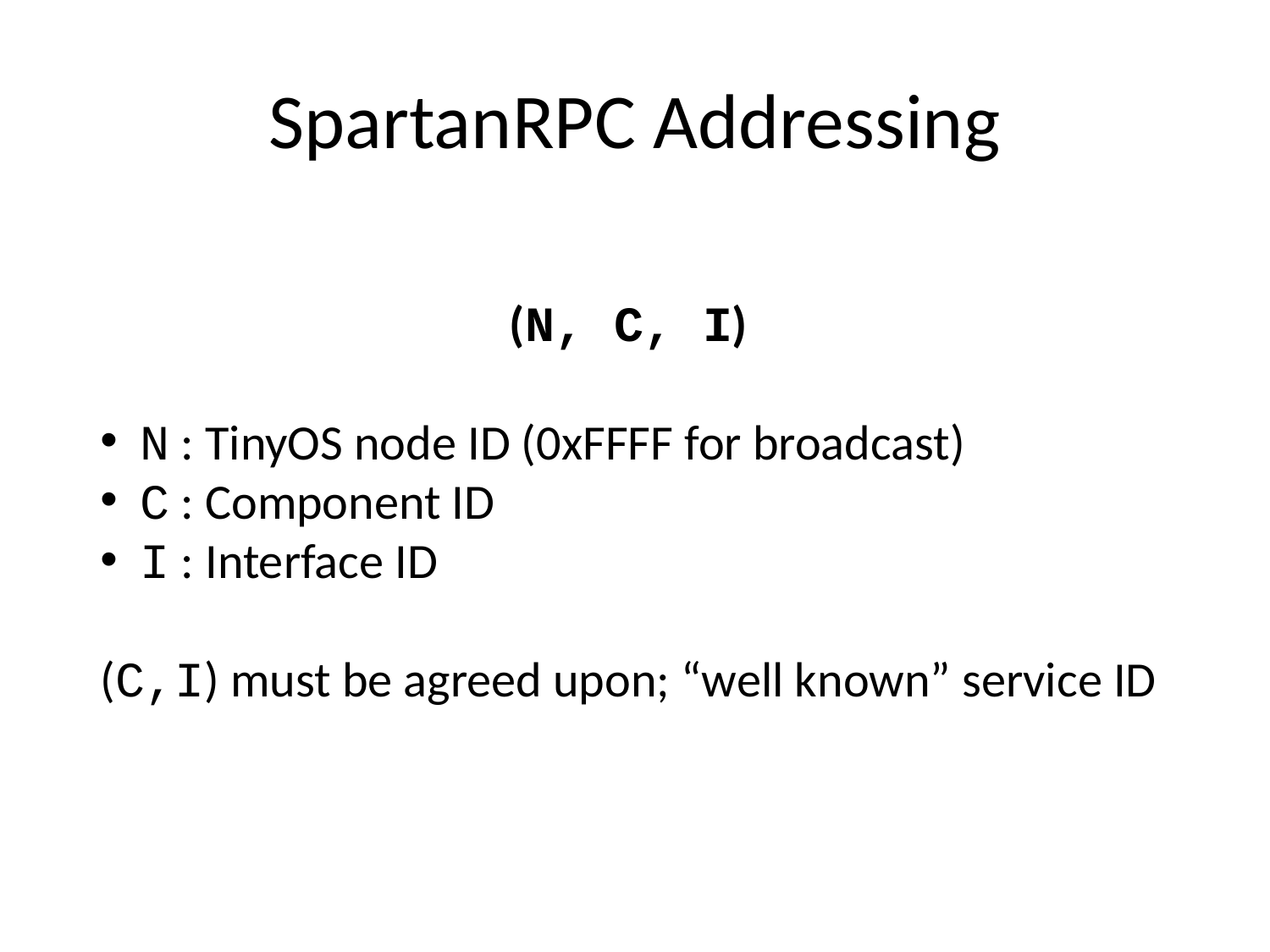

# SpartanRPC Addressing
(N, C, I)

N : TinyOS node ID (0xFFFF for broadcast)
C : Component ID
I : Interface ID

(C,I) must be agreed upon; “well known” service ID